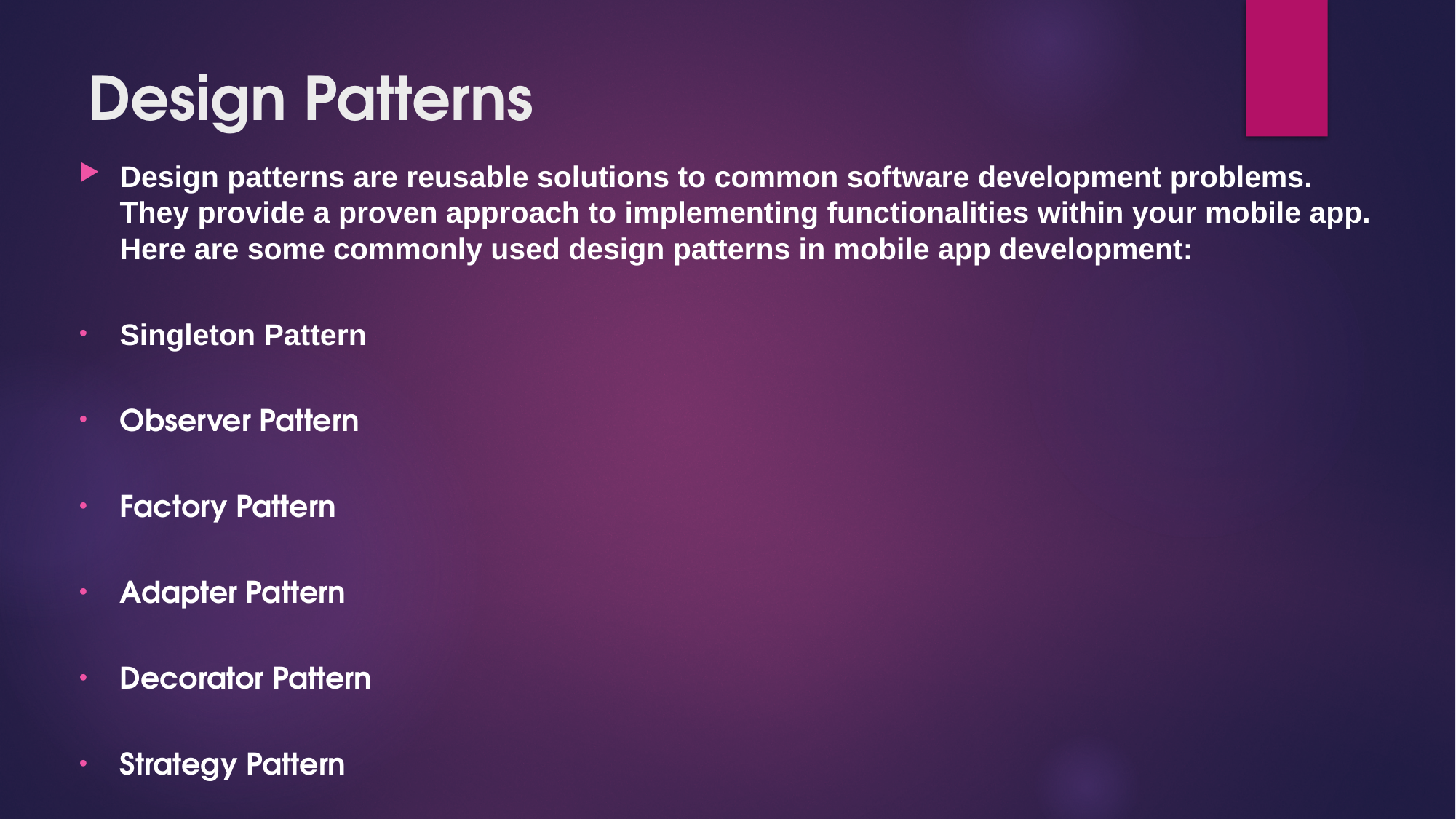

# Design Patterns
Design patterns are reusable solutions to common software development problems. They provide a proven approach to implementing functionalities within your mobile app. Here are some commonly used design patterns in mobile app development:

Singleton Pattern

Observer Pattern

Factory Pattern

Adapter Pattern

Decorator Pattern

Strategy Pattern